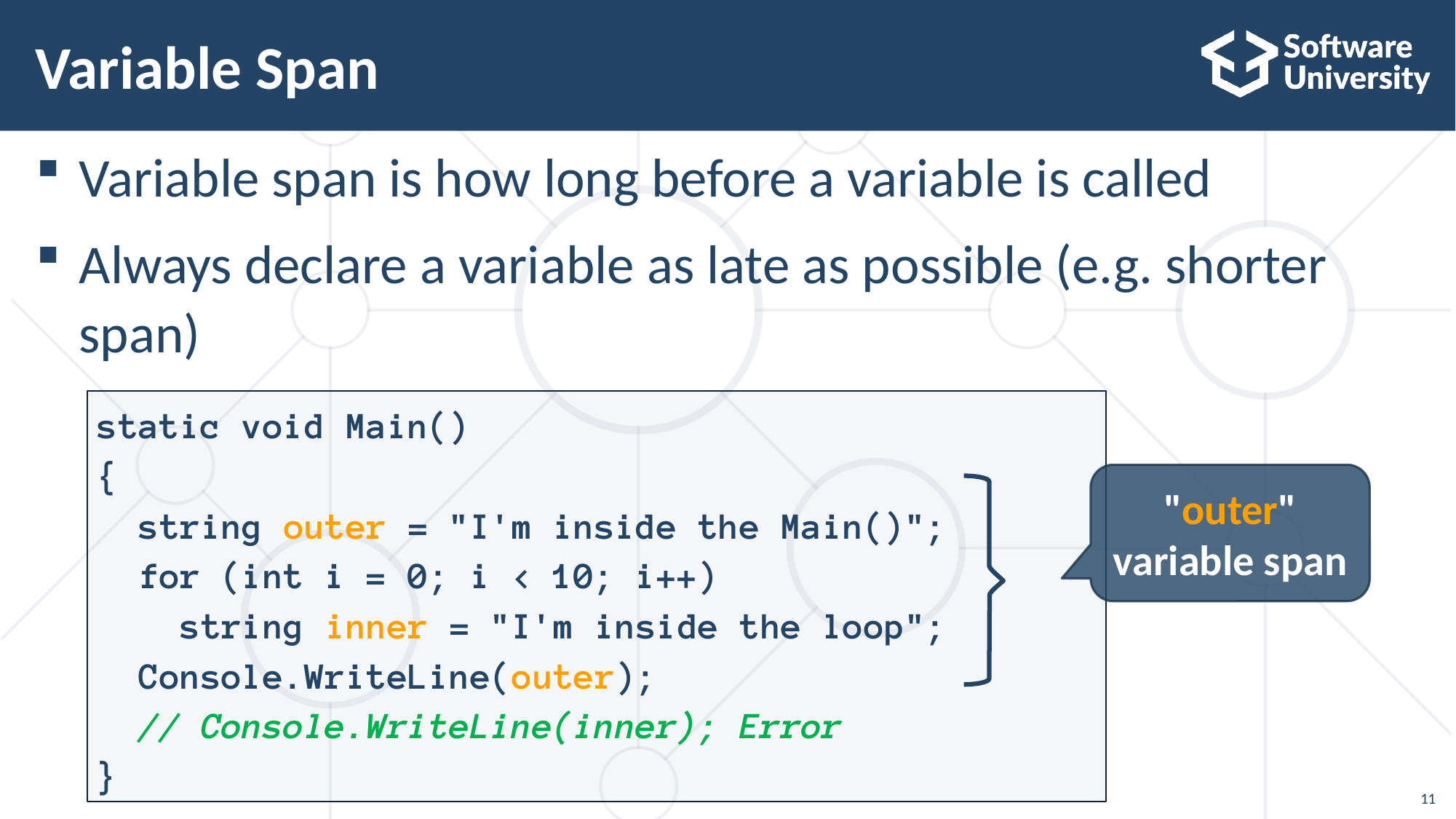

# Variable Span
Variable span is how long before a variable is called
Always declare a variable as late as possible (e.g. shorter span)

static void Main()
{
  string outer = "I'm inside the Main()";
  for (int i = 0; i < 10; i++)
    string inner = "I'm inside the loop";
  Console.WriteLine(outer);
  // Console.WriteLine(inner); Error
}
"outer" variable span

11